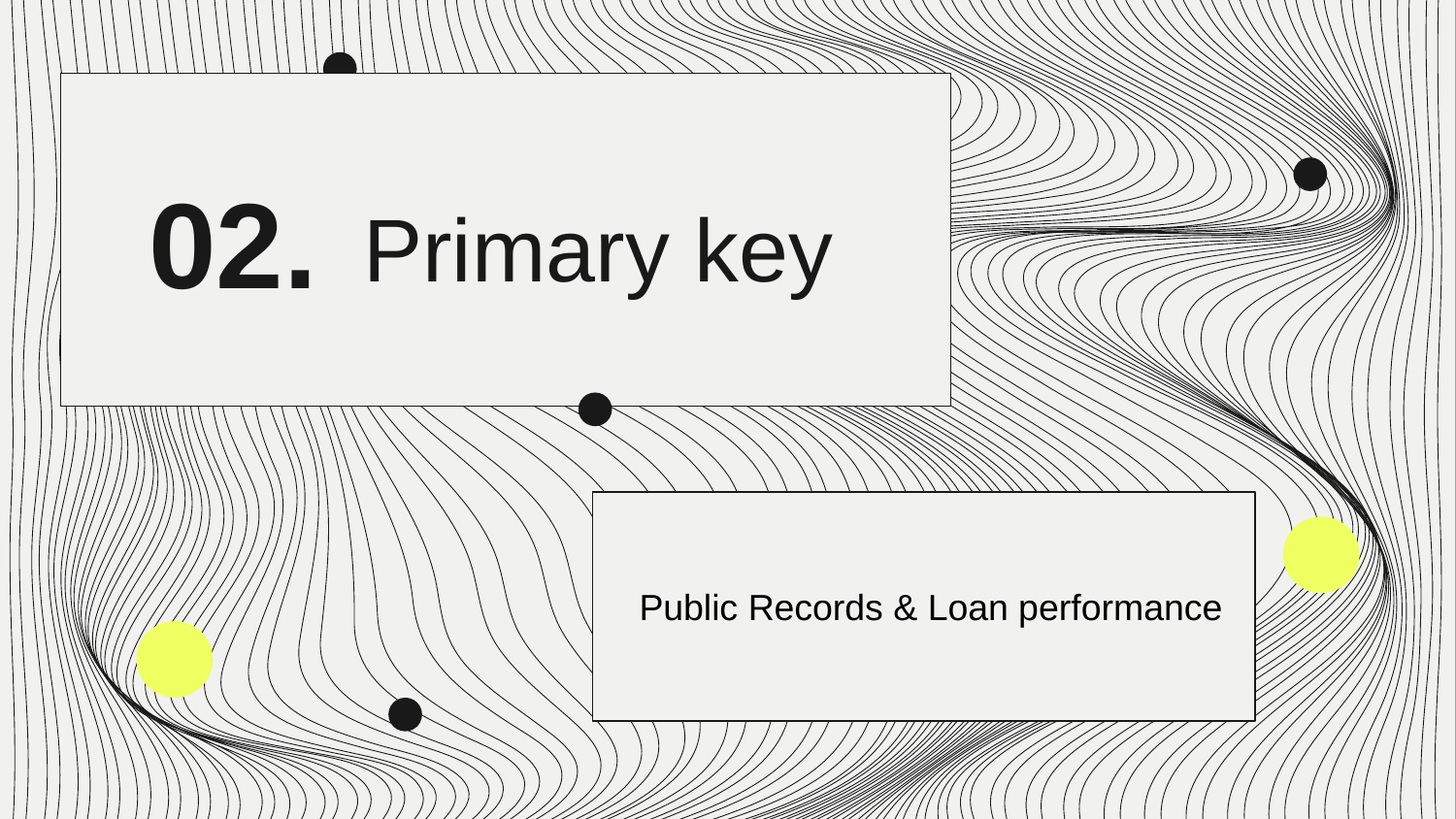

02.
# Primary key

    Public Records & Loan performance